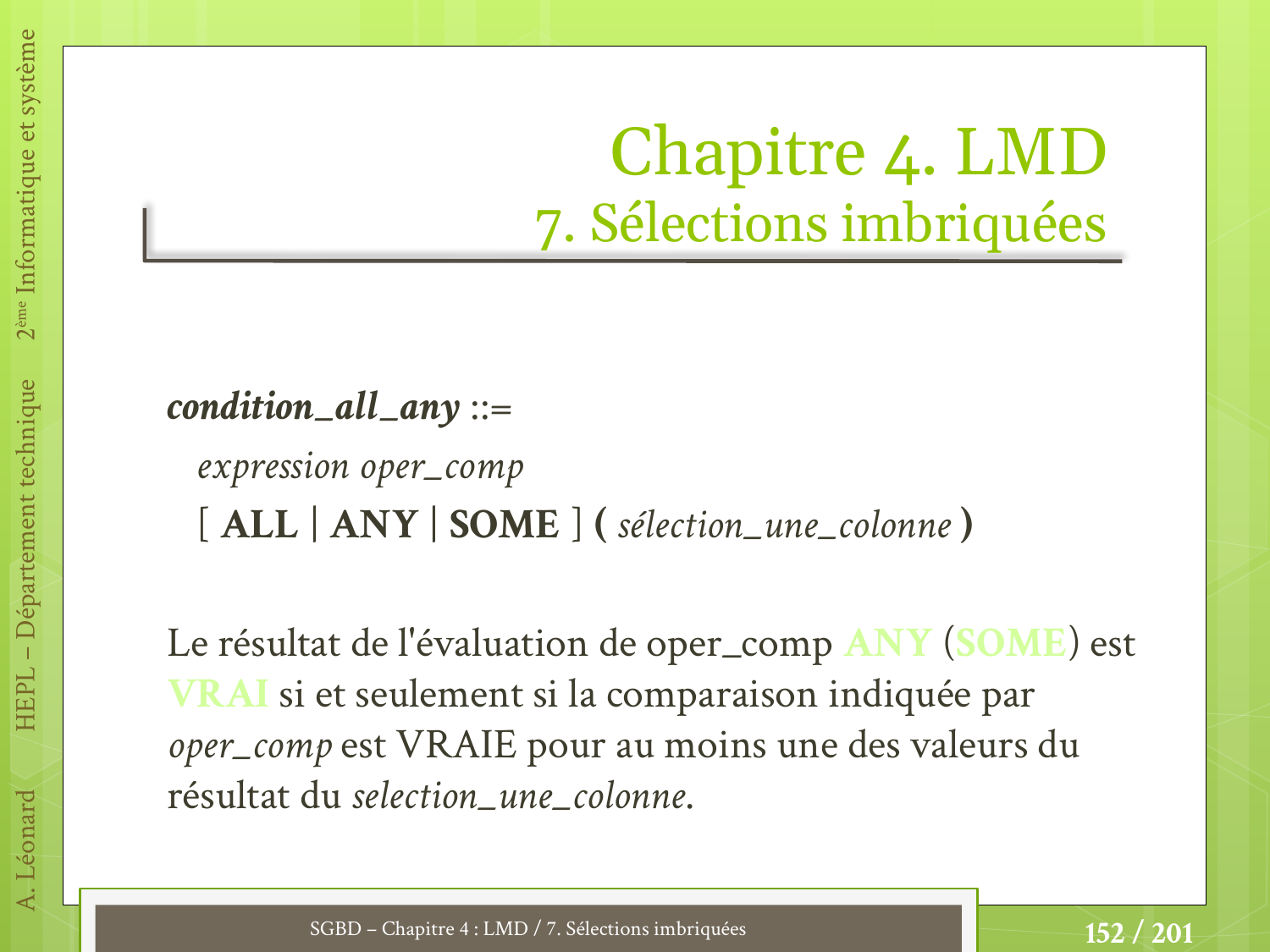

# Chapitre 4. LMD 7. Sélections imbriquées
condition_all_any ::=
   expression oper_comp
   [ ALL | ANY | SOME ] ( sélection_une_colonne )

Le résultat de l'évaluation de oper_comp ANY (SOME) est VRAI si et seulement si la comparaison indiquée par oper_comp est VRAIE pour au moins une des valeurs du résultat du selection_une_colonne.
SGBD – Chapitre 4 : LMD / 7. Sélections imbriquées